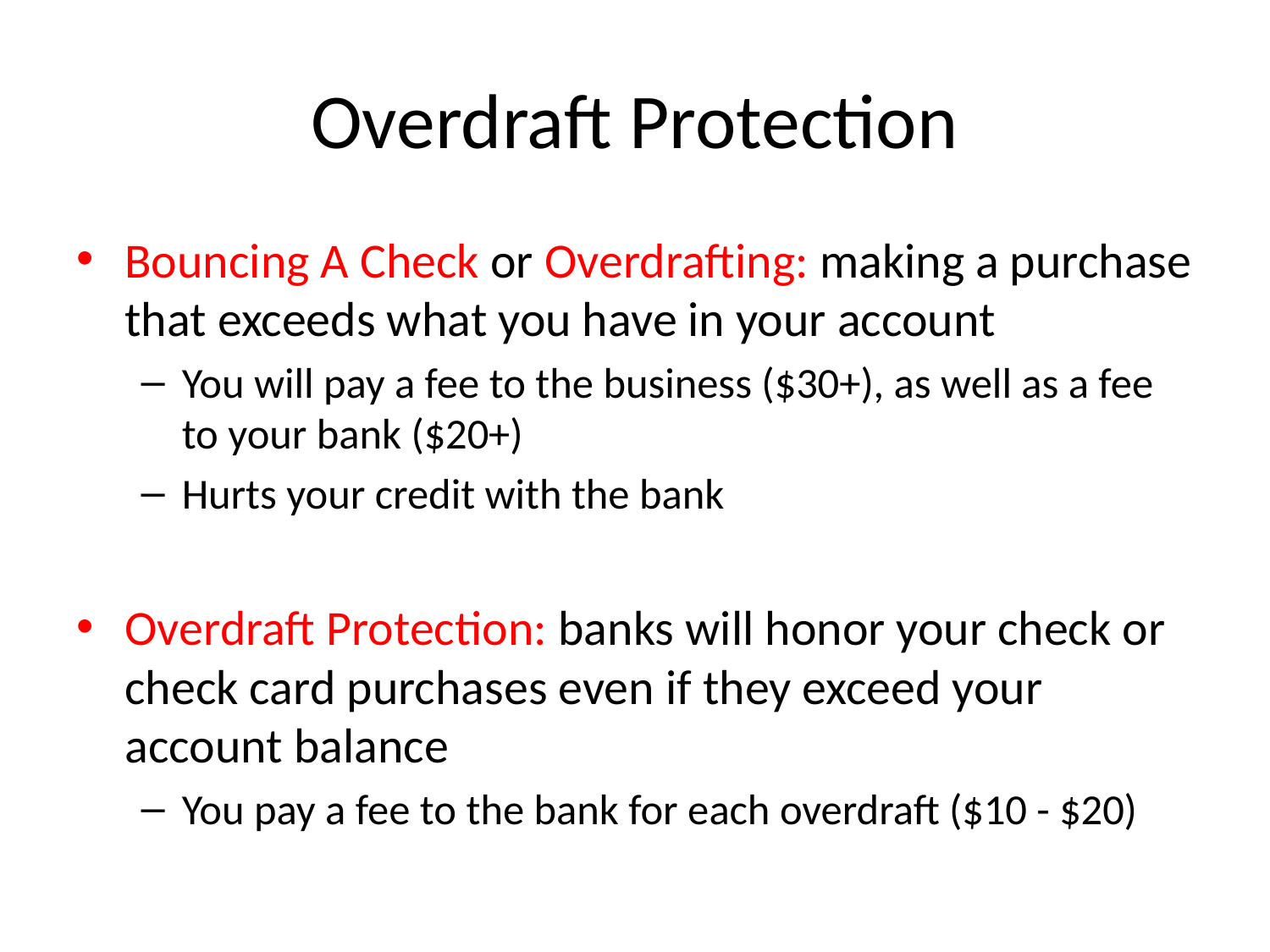

# Overdraft Protection
Bouncing A Check or Overdrafting: making a purchase that exceeds what you have in your account
You will pay a fee to the business ($30+), as well as a fee to your bank ($20+)
Hurts your credit with the bank

Overdraft Protection: banks will honor your check or check card purchases even if they exceed your account balance
You pay a fee to the bank for each overdraft ($10 - $20)